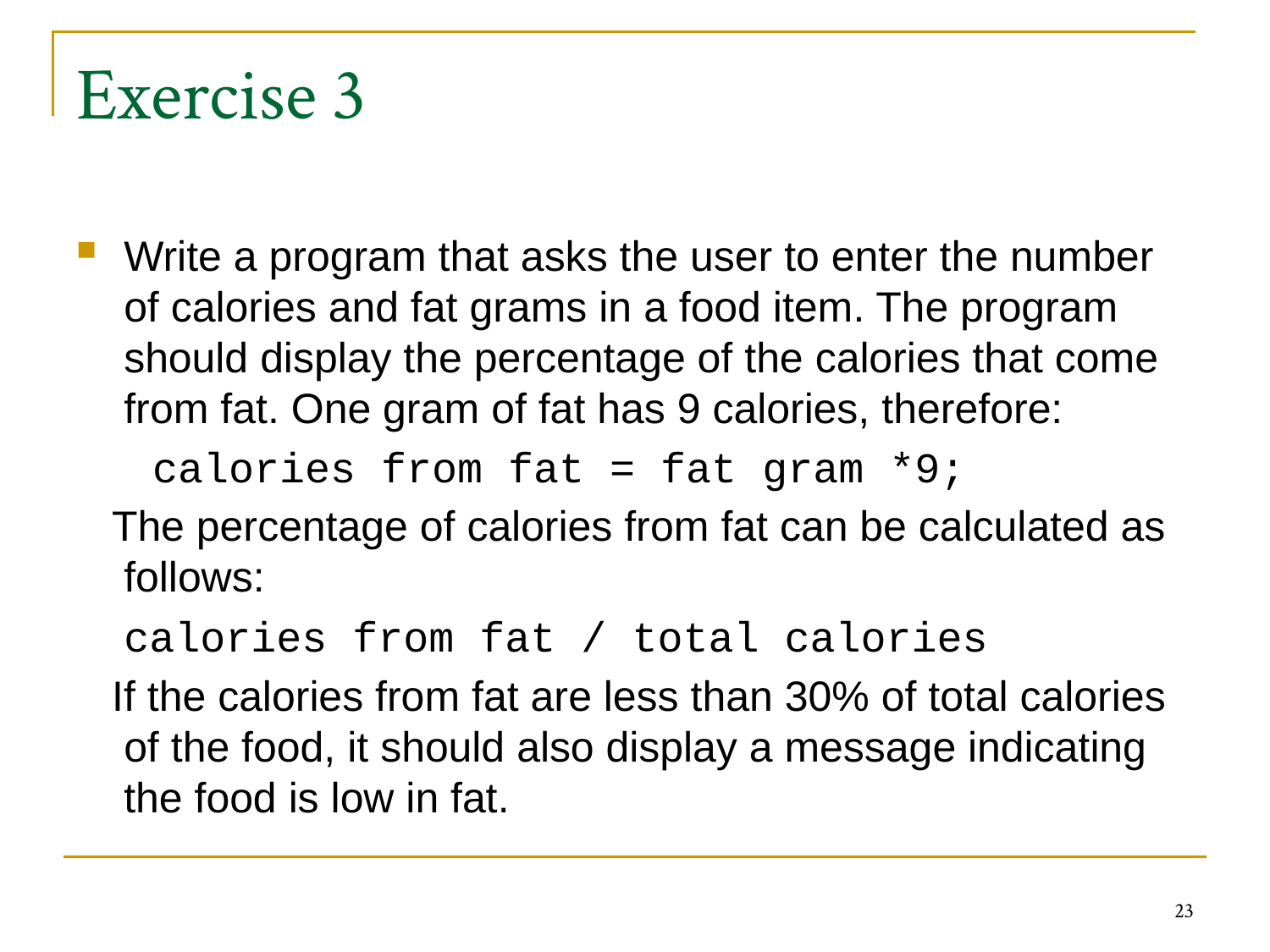

# Exercise 3
Write a program that asks the user to enter the number of calories and fat grams in a food item. The program should display the percentage of the calories that come from fat. One gram of fat has 9 calories, therefore:
   calories from fat = fat gram *9;
   The percentage of calories from fat can be calculated as follows:
	calories from fat / total calories
   If the calories from fat are less than 30% of total calories of the food, it should also display a message indicating the food is low in fat.
23